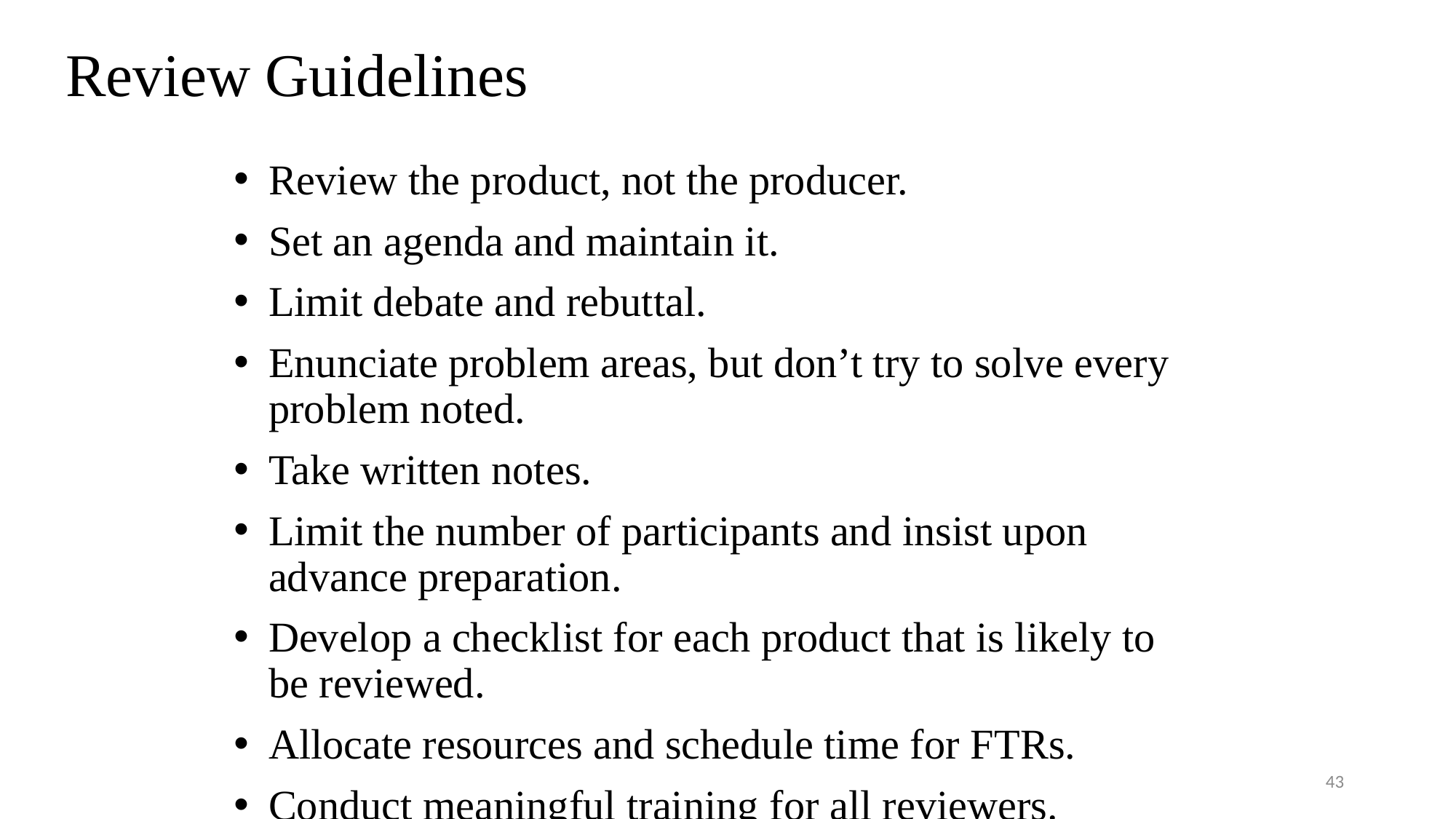

# Review Guidelines
Review the product, not the producer.
Set an agenda and maintain it.
Limit debate and rebuttal.
Enunciate problem areas, but don’t try to solve every problem noted.
Take written notes.
Limit the number of participants and insist upon advance preparation.
Develop a checklist for each product that is likely to be reviewed.
Allocate resources and schedule time for F T Rs.
Conduct meaningful training for all reviewers.
Review your early reviews.
43